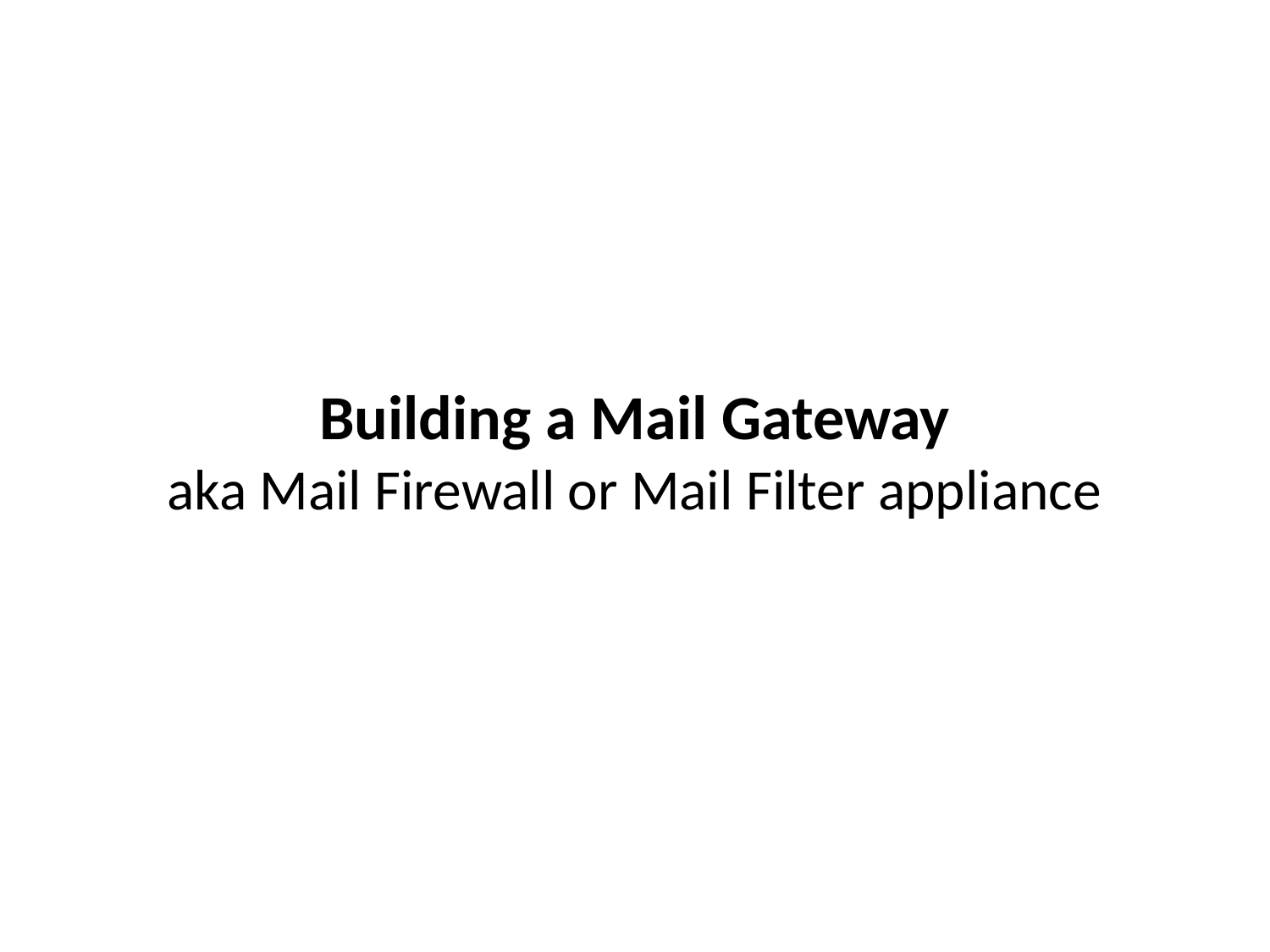

# Building a Mail Gateway aka Mail Firewall or Mail Filter appliance